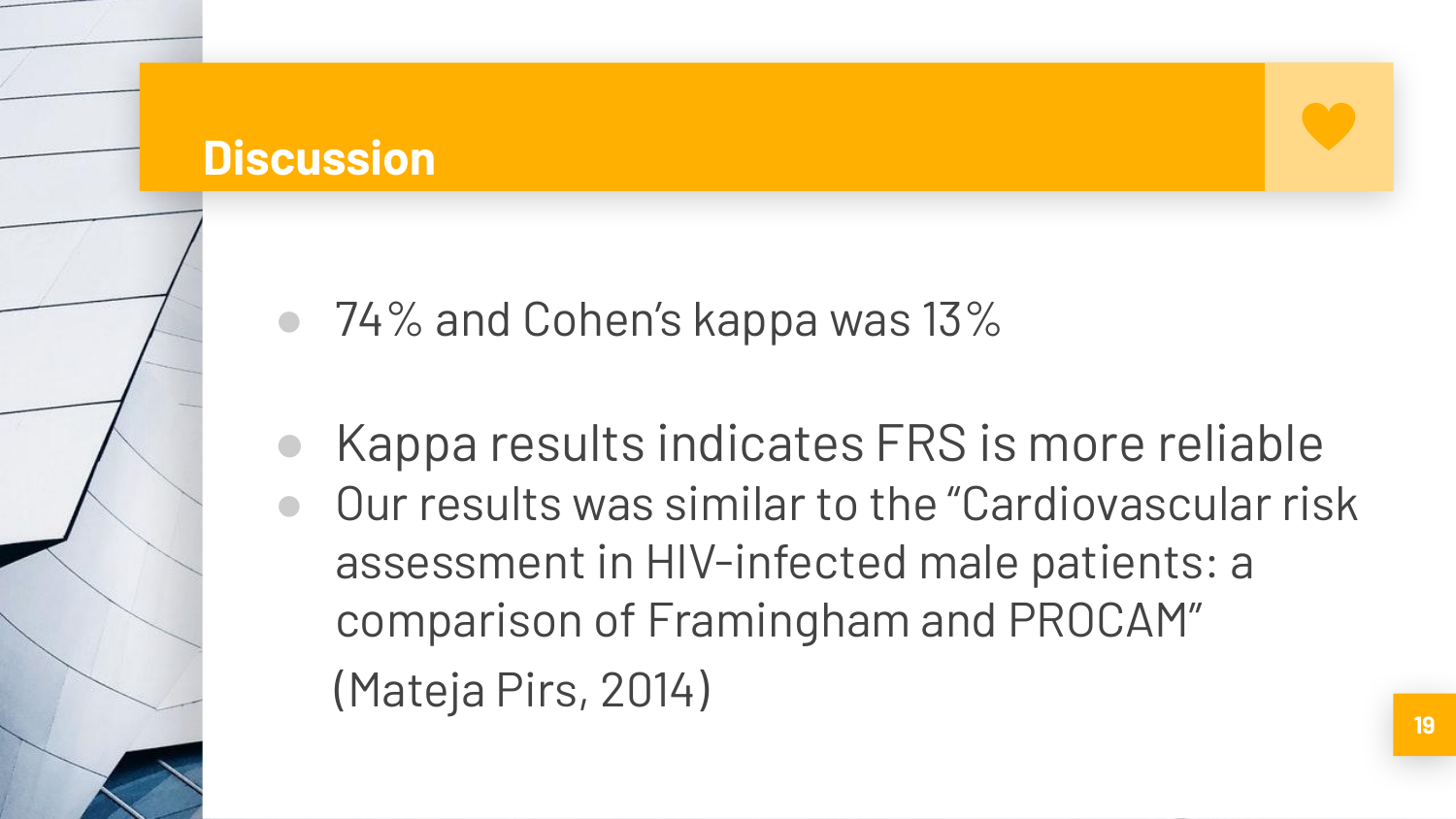

# Discussion

74% and Cohen’s kappa was 13%
Kappa results indicates FRS is more reliable
Our results was similar to the “Cardiovascular risk assessment in HIV-infected male patients: a comparison of Framingham and PROCAM”
(Mateja Pirs, 2014)
19